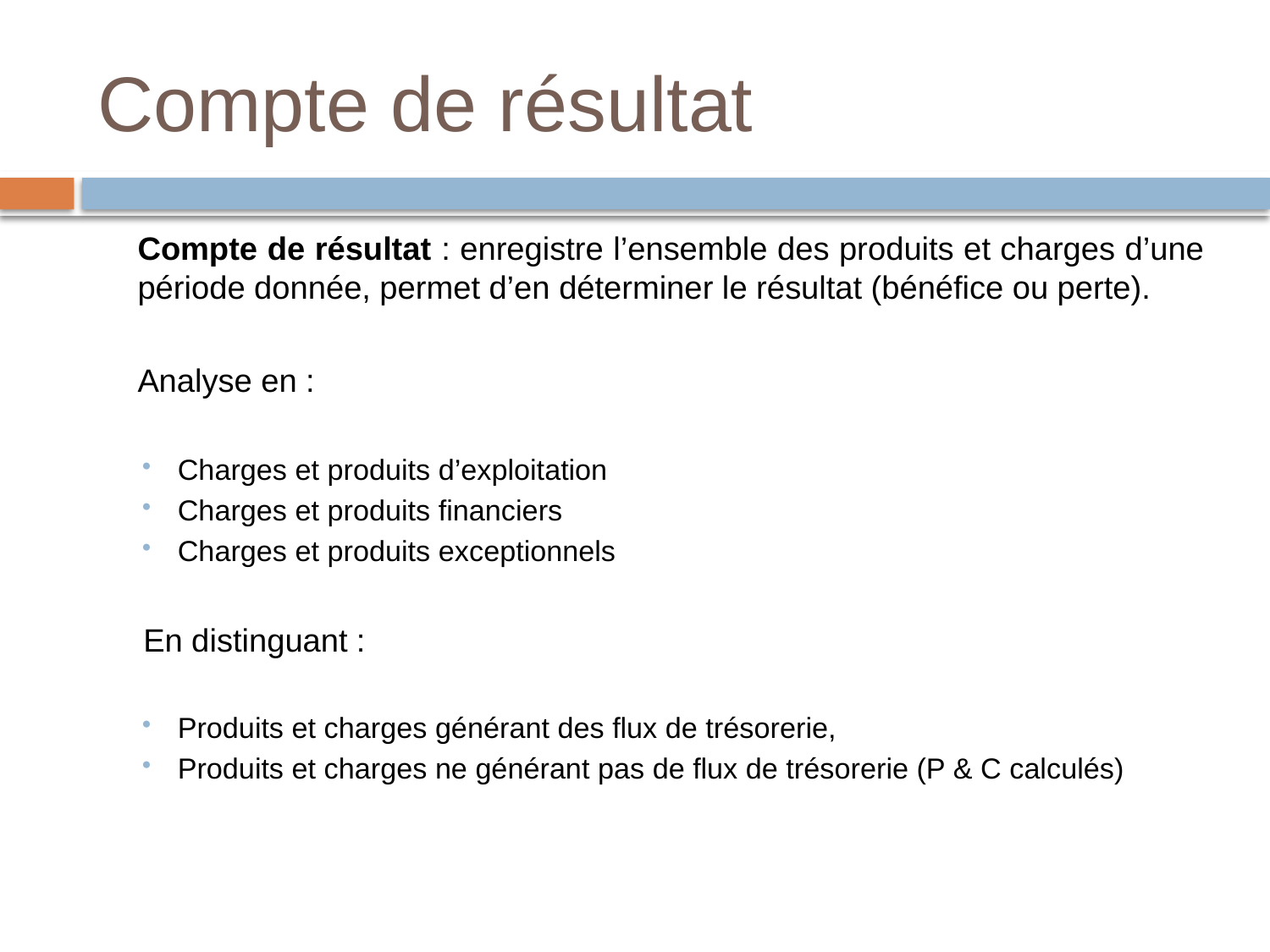

# Compte de résultat
	Compte de résultat : enregistre l’ensemble des produits et charges d’une période donnée, permet d’en déterminer le résultat (bénéfice ou perte).

	Analyse en :

Charges et produits d’exploitation
Charges et produits financiers
Charges et produits exceptionnels

En distinguant :

Produits et charges générant des flux de trésorerie,
Produits et charges ne générant pas de flux de trésorerie (P & C calculés)